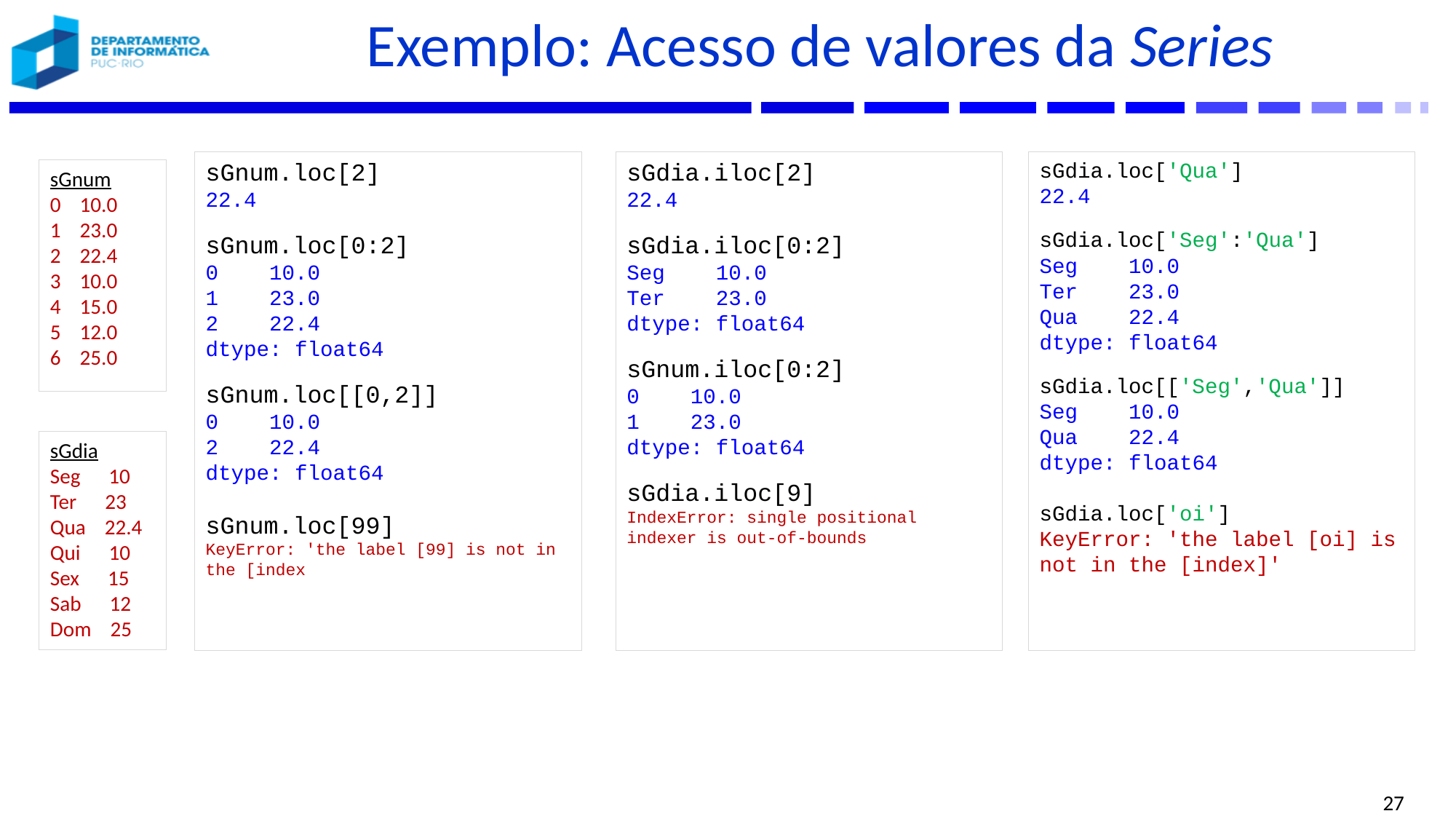

# Exemplo: Acesso de valores da Series
sGnum.loc[2]
22.4
sGnum.loc[0:2]
0    10.0
1    23.0
2    22.4
dtype: float64
sGnum.loc[[0,2]]
0    10.0
2    22.4
dtype: float64

sGnum.loc[99]
KeyError: 'the label [99] is not in the [index
sGdia.iloc[2]
22.4
sGdia.iloc[0:2]
Seg    10.0
Ter    23.0
dtype: float64
sGnum.iloc[0:2]
0    10.0
1    23.0
dtype: float64
sGdia.iloc[9]
IndexError: single positional indexer is out-of-bounds
sGdia.loc['Qua']
22.4
sGdia.loc['Seg':'Qua']
Seg    10.0
Ter    23.0
Qua    22.4
dtype: float64
sGdia.loc[['Seg','Qua']]
Seg    10.0
Qua    22.4
dtype: float64

sGdia.loc['oi']
KeyError: 'the label [oi] is not in the [index]'

sGnum
0    10.0
1    23.0
2    22.4
3    10.0
4    15.0
5    12.0
6    25.0

sGdia
Seg      10
Ter      23
Qua    22.4
Qui      10
Sex      15
Sab      12
Dom    25

27